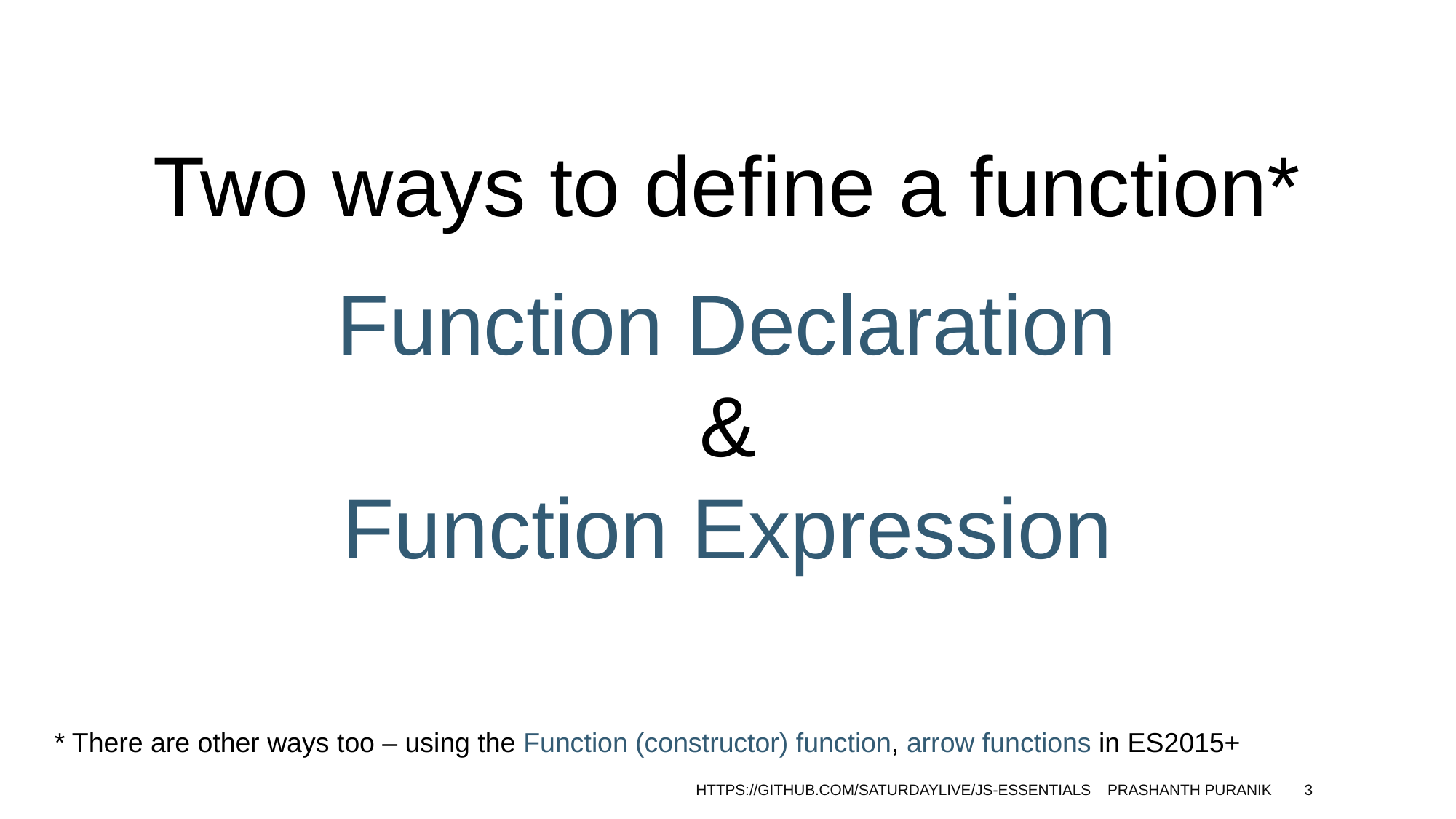

Two ways to define a function*

Function Declaration
&
Function Expression
* There are other ways too – using the Function (constructor) function, arrow functions in ES2015+
https://github.com/saturdaylive/js-essentials    Prashanth Puranik
3